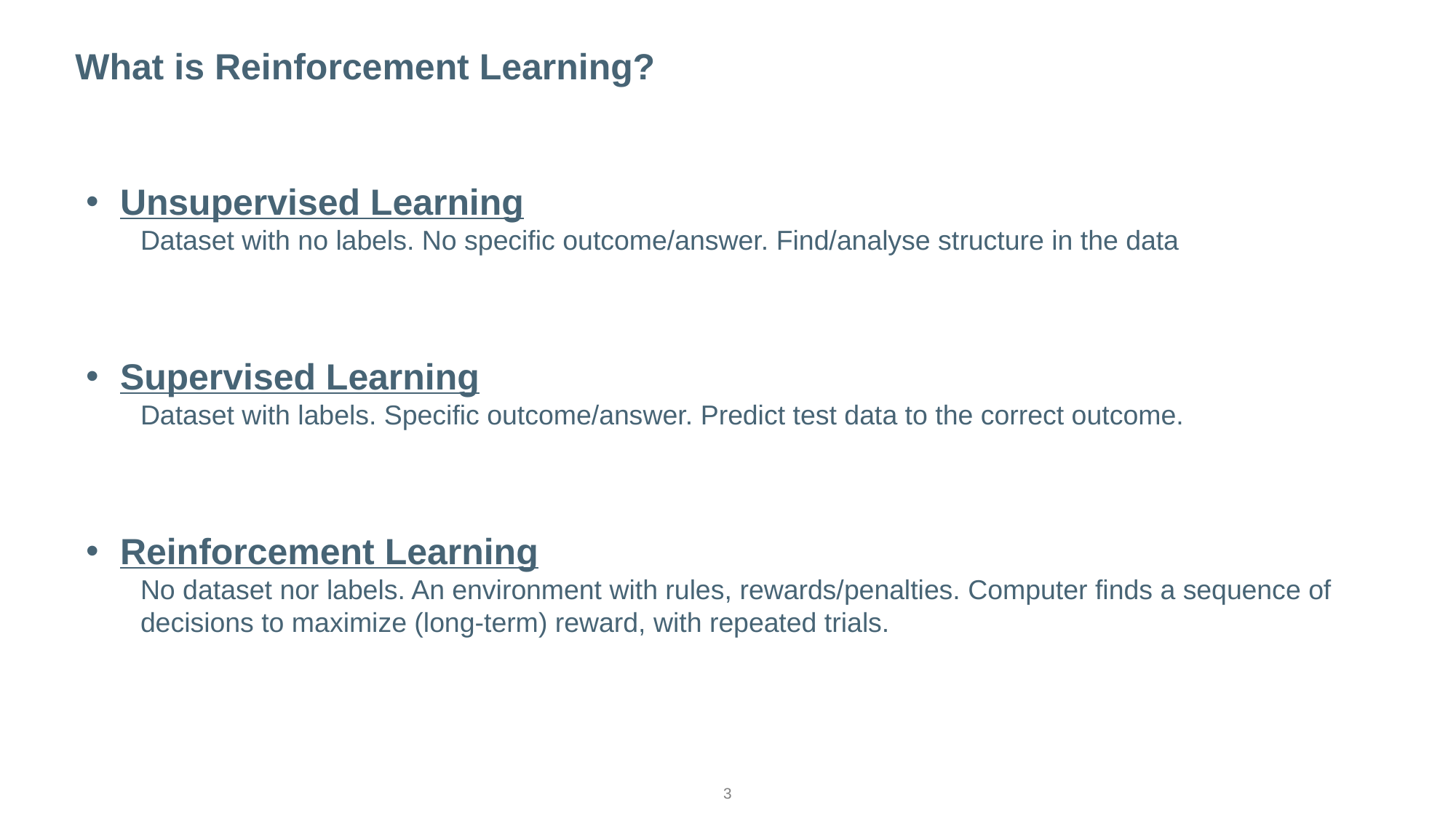

# What is Reinforcement Learning?
Unsupervised Learning
Dataset with no labels. No specific outcome/answer. Find/analyse structure in the data

Supervised Learning
Dataset with labels. Specific outcome/answer. Predict test data to the correct outcome.

Reinforcement Learning
No dataset nor labels. An environment with rules, rewards/penalties. Computer finds a sequence of decisions to maximize (long-term) reward, with repeated trials.